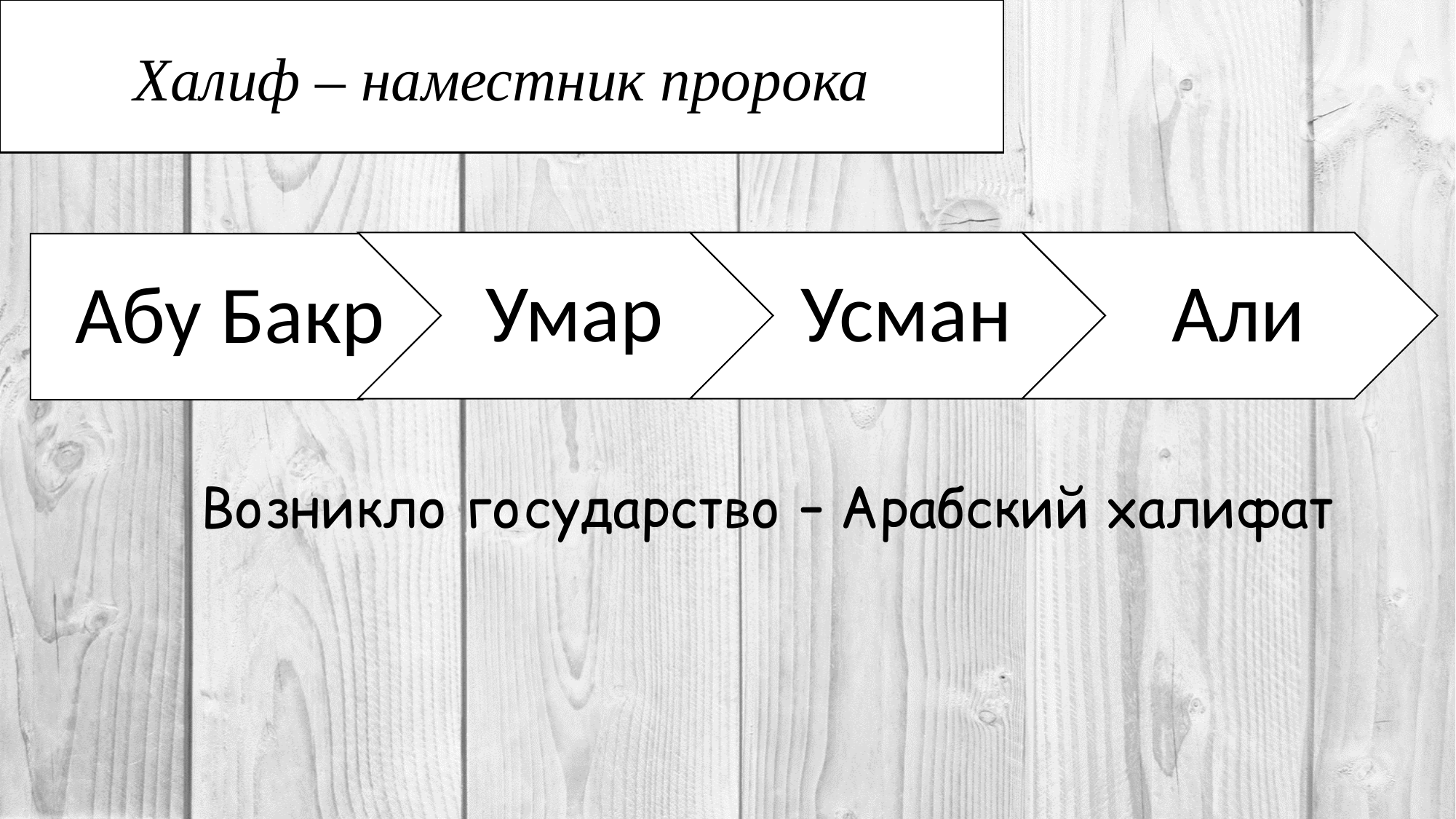

Халиф – наместник пророка
Абу Бакр
Умар
Усман
Али
Возникло государство – Арабский халифат